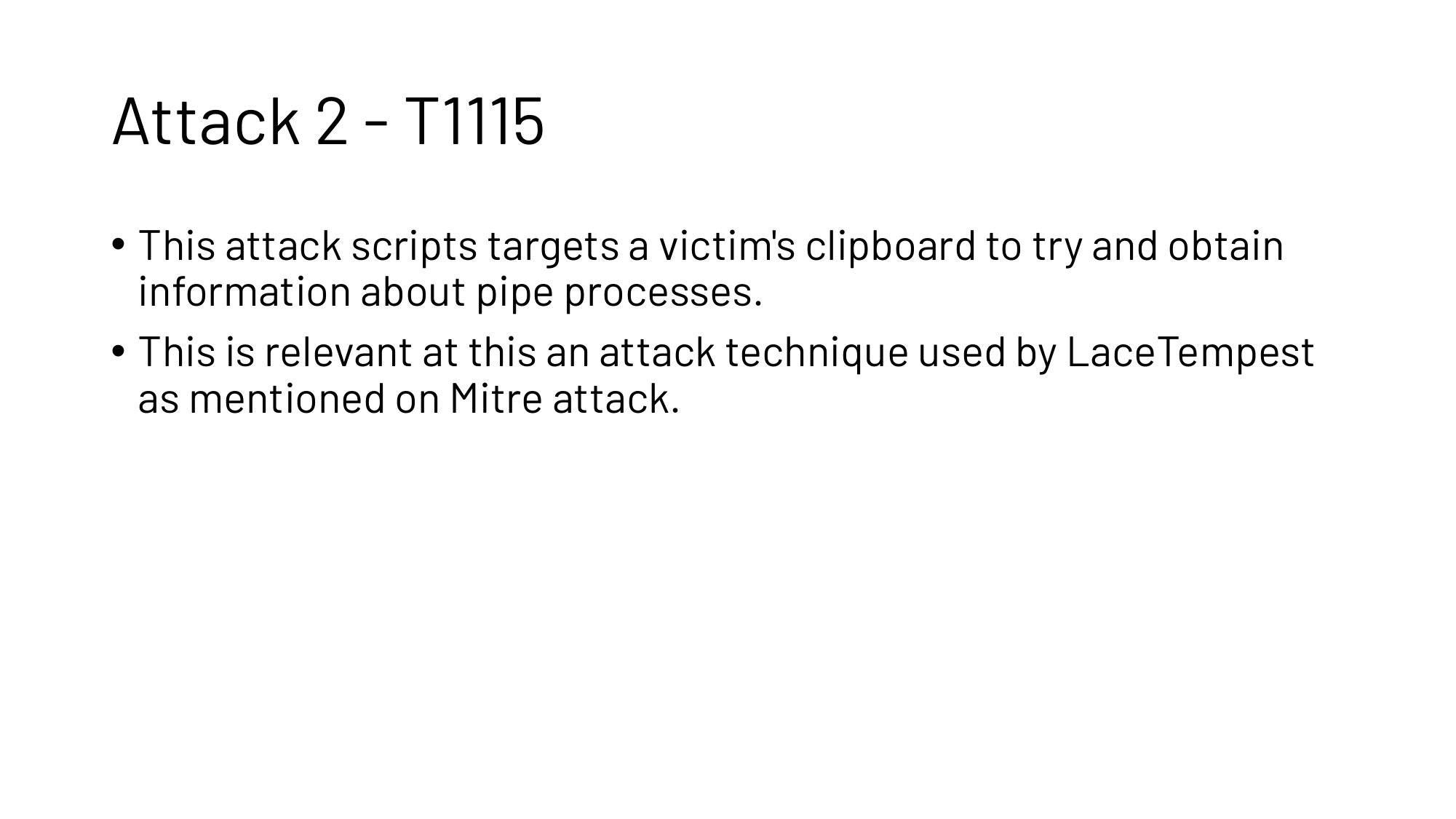

# Attack 2 - T1115
This attack scripts targets a victim's clipboard to try and obtain information about pipe processes.
This is relevant at this an attack technique used by LaceTempest as mentioned on Mitre attack.